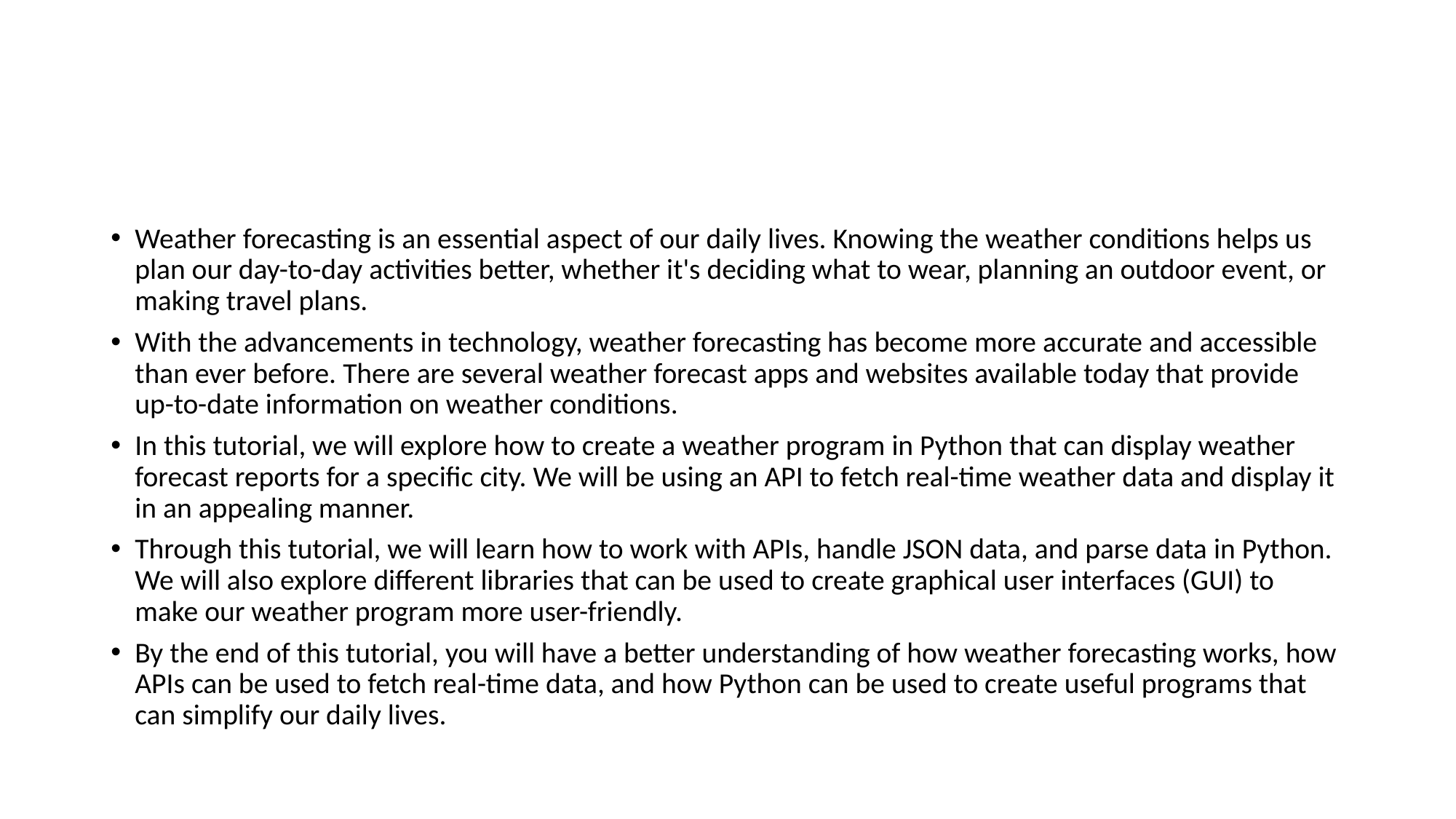

Weather forecasting is an essential aspect of our daily lives. Knowing the weather conditions helps us plan our day-to-day activities better, whether it's deciding what to wear, planning an outdoor event, or making travel plans.
With the advancements in technology, weather forecasting has become more accurate and accessible than ever before. There are several weather forecast apps and websites available today that provide up-to-date information on weather conditions.
In this tutorial, we will explore how to create a weather program in Python that can display weather forecast reports for a specific city. We will be using an API to fetch real-time weather data and display it in an appealing manner.
Through this tutorial, we will learn how to work with APIs, handle JSON data, and parse data in Python. We will also explore different libraries that can be used to create graphical user interfaces (GUI) to make our weather program more user-friendly.
By the end of this tutorial, you will have a better understanding of how weather forecasting works, how APIs can be used to fetch real-time data, and how Python can be used to create useful programs that can simplify our daily lives.